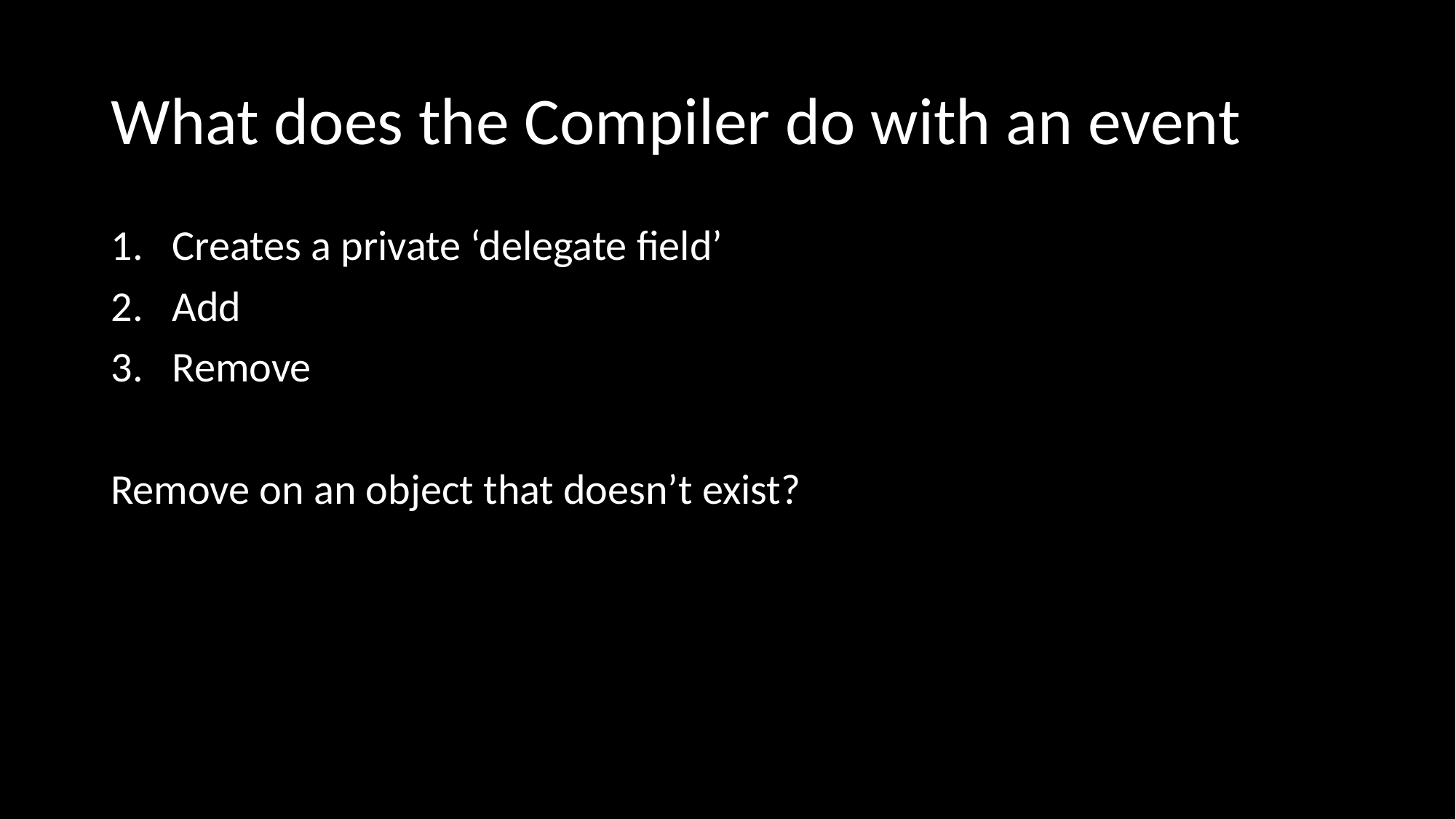

# What does the Compiler do with an event
Creates a private ‘delegate field’
Add
Remove

Remove on an object that doesn’t exist?